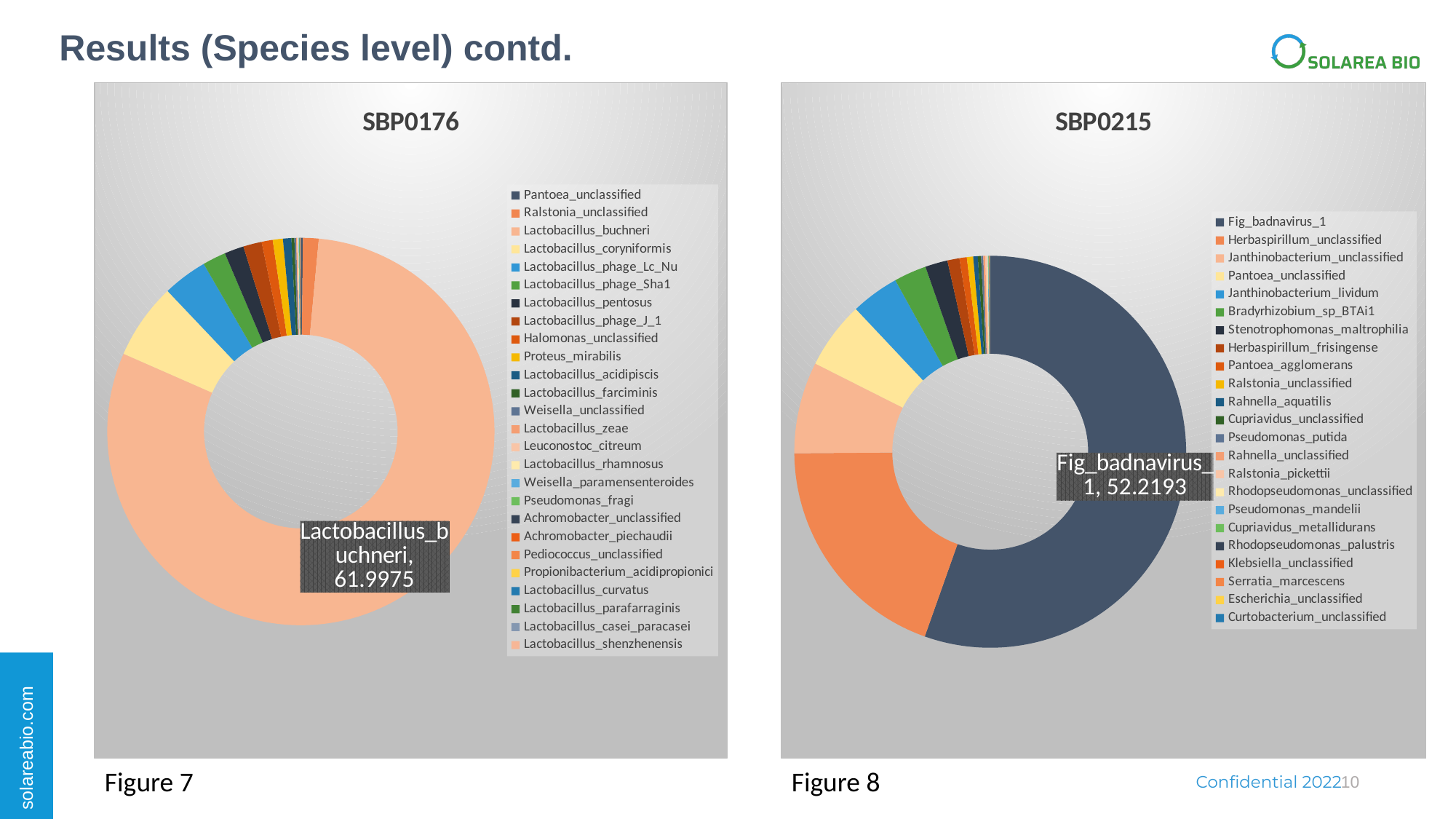

# Results (Species level) contd.

### Chart: SBP0176

| Category |  |
|---|---|
| Pantoea_unclassified | 0.1351 |
| Ralstonia_unclassified | 1.0139 |
| Lactobacillus_buchneri | 61.9975 |
| Lactobacillus_coryniformis | 4.9138 |
| Lactobacillus_phage_Lc_Nu | 2.88 |
| Lactobacillus_phage_Sha1 | 1.5074 |
| Lactobacillus_pentosus | 1.251 |
| Lactobacillus_phage_J_1 | 1.1951 |
| Halomonas_unclassified | 0.7198 |
| Proteus_mirabilis | 0.6534 |
| Lactobacillus_acidipiscis | 0.5425 |
| Lactobacillus_farciminis | 0.1916 |
| Weisella_unclassified | 0.1146 |
| Lactobacillus_zeae | 0.0624 |
| Leuconostoc_citreum | 0.0479 |
| Lactobacillus_rhamnosus | 0.0391 |
| Weisella_paramensenteroides | 0.0363 |
| Pseudomonas_fragi | 0.0318 |
| Achromobacter_unclassified | 0.0259 |
| Achromobacter_piechaudii | 0.0161 |
| Pediococcus_unclassified | 0.0124 |
| Propionibacterium_acidipropionici | 0.0105 |
| Lactobacillus_curvatus | 0.0098 |
| Lactobacillus_parafarraginis | 0.0035 |
| Lactobacillus_casei_paracasei | 0.0011 |
| Lactobacillus_shenzhenensis | 0.0005 |

### Chart: SBP0215

| Category |  |
|---|---|
| Fig_badnavirus_1 | 52.2193 |
| Herbaspirillum_unclassified | 18.3224 |
| Janthinobacterium_unclassified | 7.1186 |
| Pantoea_unclassified | 5.2306 |
| Janthinobacterium_lividum | 3.7468 |
| Bradyrhizobium_sp_BTAi1 | 2.5284 |
| Stenotrophomonas_maltrophilia | 1.7424 |
| Herbaspirillum_frisingense | 0.9359 |
| Pantoea_agglomerans | 0.5737 |
| Ralstonia_unclassified | 0.4936 |
| Rahnella_aquatilis | 0.3524 |
| Cupriavidus_unclassified | 0.2529 |
| Pseudomonas_putida | 0.165 |
| Rahnella_unclassified  | 0.1603 |
| Ralstonia_pickettii | 0.1306 |
| Rhodopseudomonas_unclassified | 0.0627 |
| Pseudomonas_mandelii | 0.0414 |
| Cupriavidus_metallidurans | 0.036 |
| Rhodopseudomonas_palustris | 0.0267 |
| Klebsiella_unclassified | 0.0245 |
| Serratia_marcescens | 0.0226 |
| Escherichia_unclassified | 0.0175 |
| Curtobacterium_unclassified | 0.0146 |
Figure 7
Figure 8